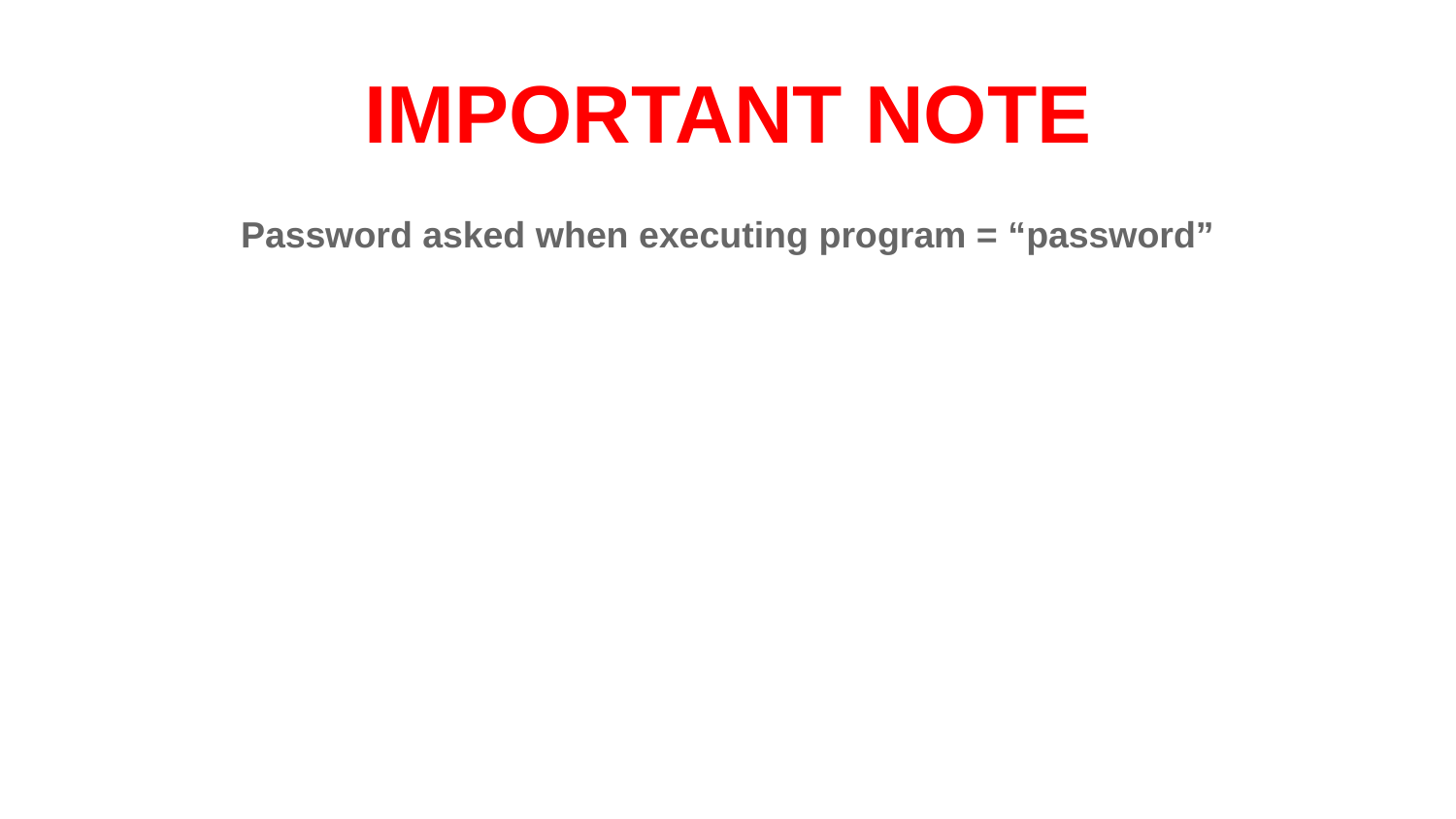

# IMPORTANT NOTE
Password asked when executing program = “password”